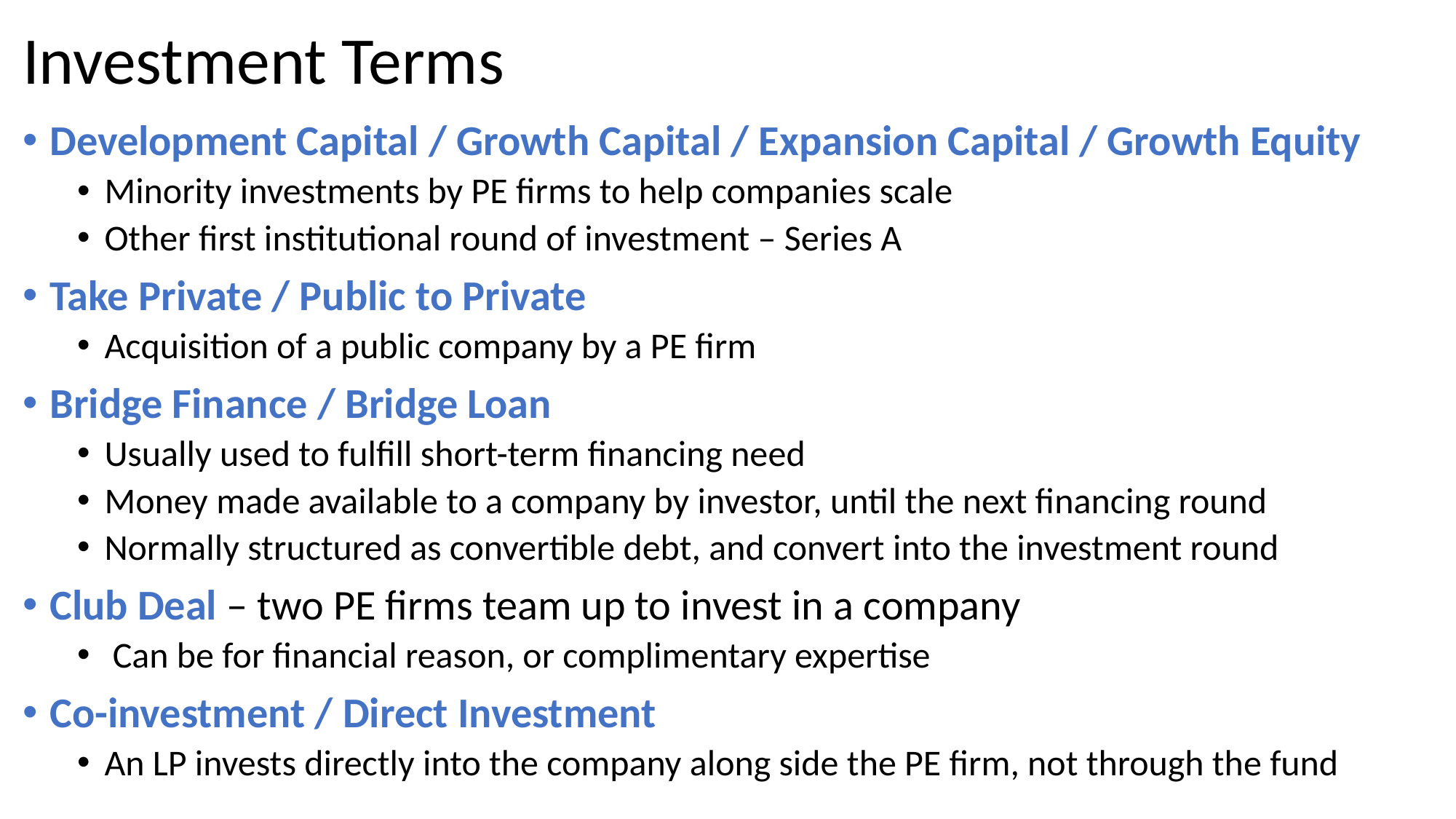

# Investment Terms
Development Capital / Growth Capital / Expansion Capital / Growth Equity
Minority investments by PE firms to help companies scale
Other first institutional round of investment – Series A
Take Private / Public to Private
Acquisition of a public company by a PE firm
Bridge Finance / Bridge Loan
Usually used to fulfill short-term financing need
Money made available to a company by investor, until the next financing round
Normally structured as convertible debt, and convert into the investment round
Club Deal – two PE firms team up to invest in a company
 Can be for financial reason, or complimentary expertise
Co-investment / Direct Investment
An LP invests directly into the company along side the PE firm, not through the fund